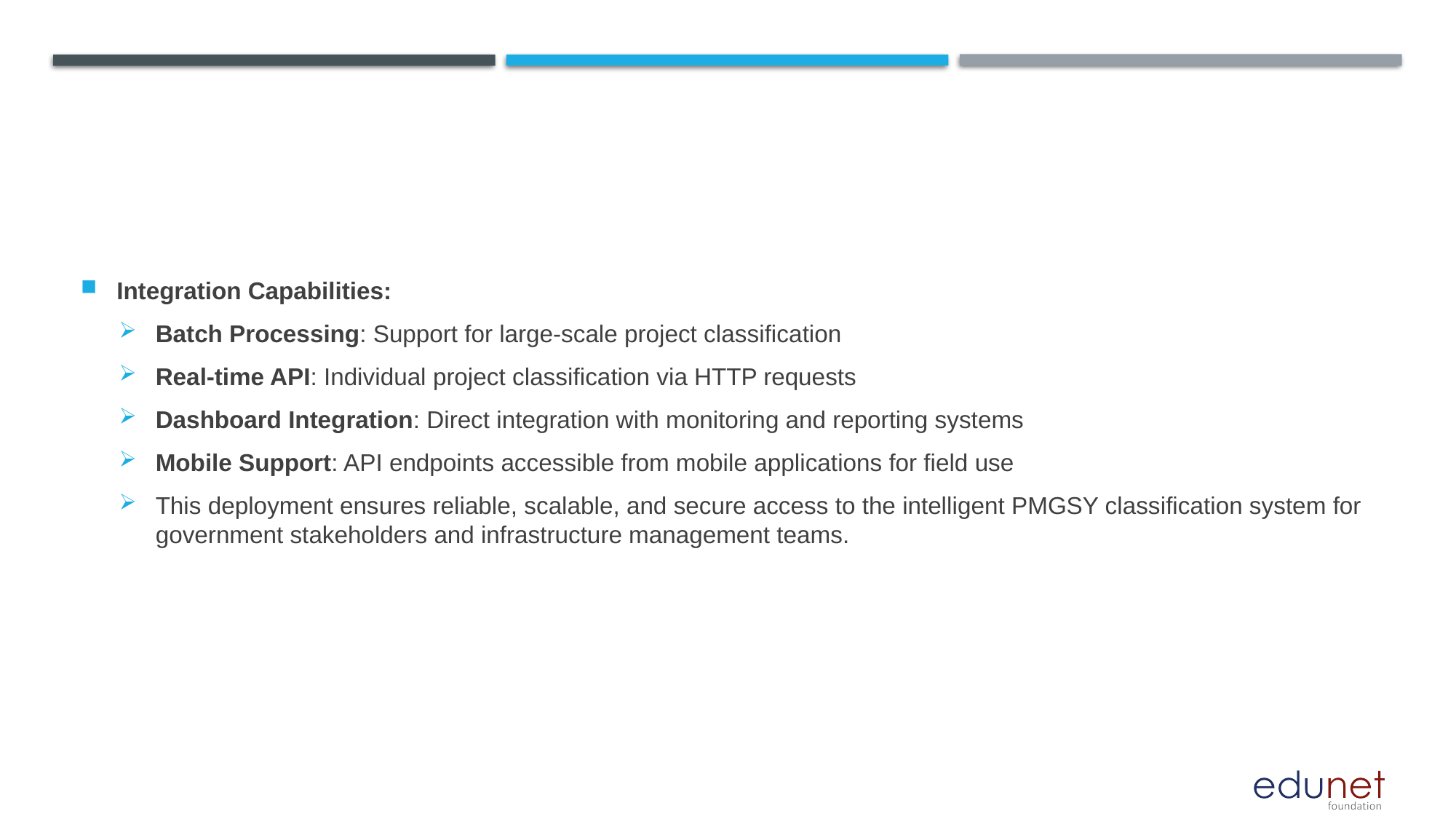

Integration Capabilities:
Batch Processing: Support for large-scale project classification
Real-time API: Individual project classification via HTTP requests
Dashboard Integration: Direct integration with monitoring and reporting systems
Mobile Support: API endpoints accessible from mobile applications for field use
This deployment ensures reliable, scalable, and secure access to the intelligent PMGSY classification system for government stakeholders and infrastructure management teams.